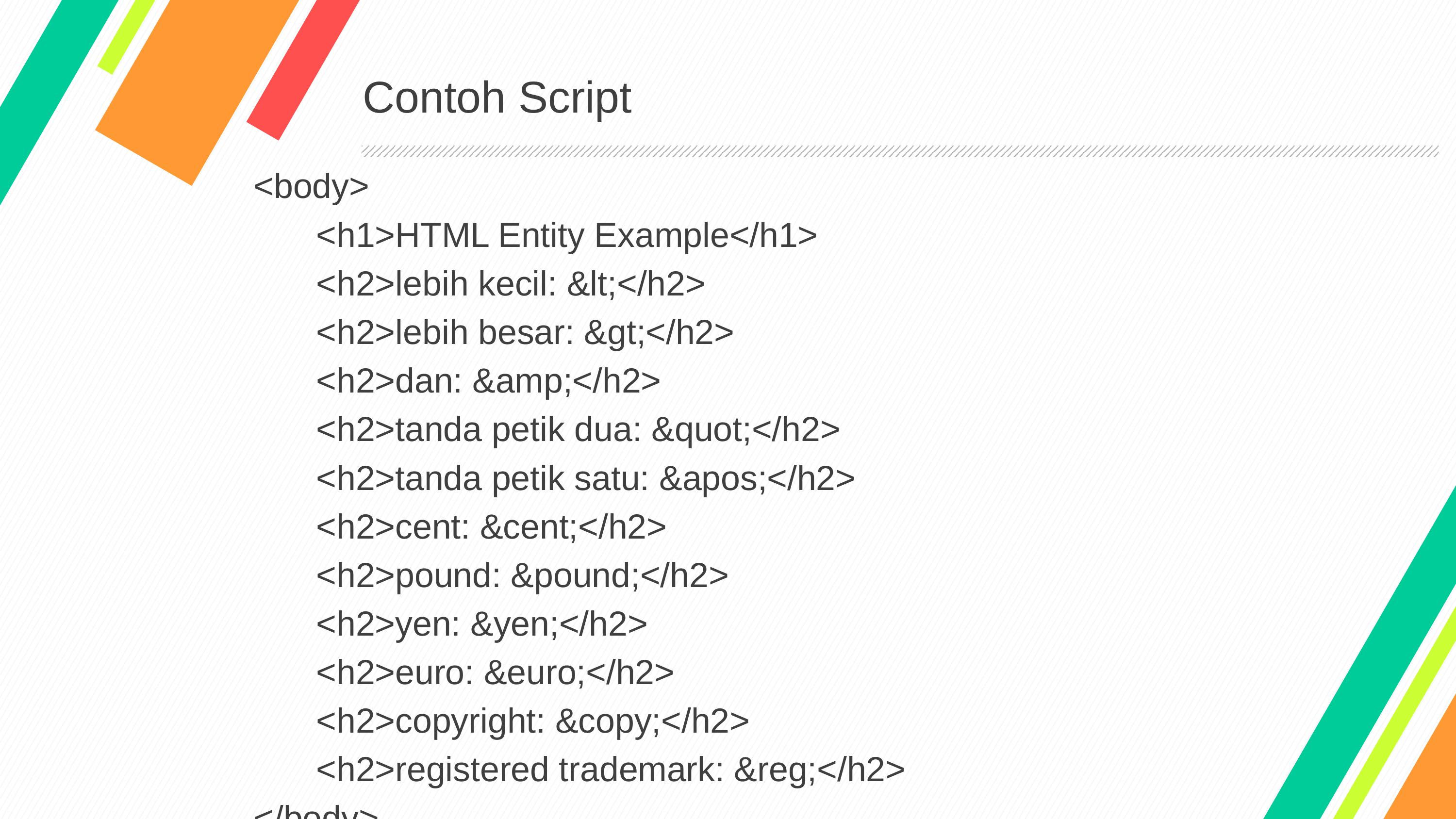

# Contoh Script
<body>
	<h1>HTML Entity Example</h1>
	<h2>lebih kecil: &lt;</h2>
	<h2>lebih besar: &gt;</h2>
	<h2>dan: &amp;</h2>
	<h2>tanda petik dua: &quot;</h2>
	<h2>tanda petik satu: &apos;</h2>
	<h2>cent: &cent;</h2>
	<h2>pound: &pound;</h2>
	<h2>yen: &yen;</h2>
	<h2>euro: &euro;</h2>
	<h2>copyright: &copy;</h2>
	<h2>registered trademark: &reg;</h2>
</body>